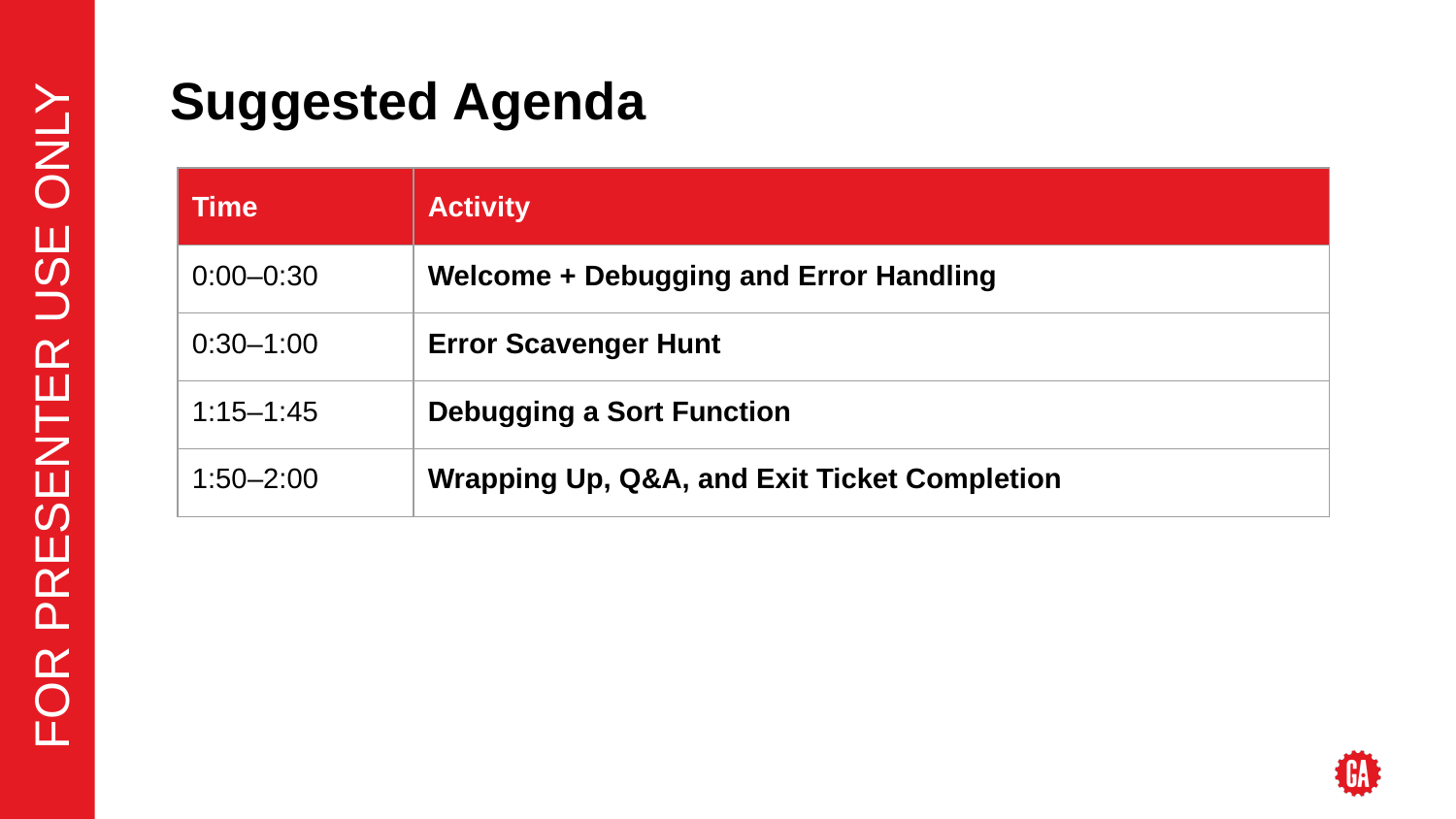

# Suggested Agenda

| Time | Activity |
| --- | --- |
| 0:00–0:30 | Welcome + Debugging and Error Handling |
| 0:30–1:00 | Error Scavenger Hunt |
| 1:15–1:45 | Debugging a Sort Function |
| 1:50–2:00 | Wrapping Up, Q&A, and Exit Ticket Completion |